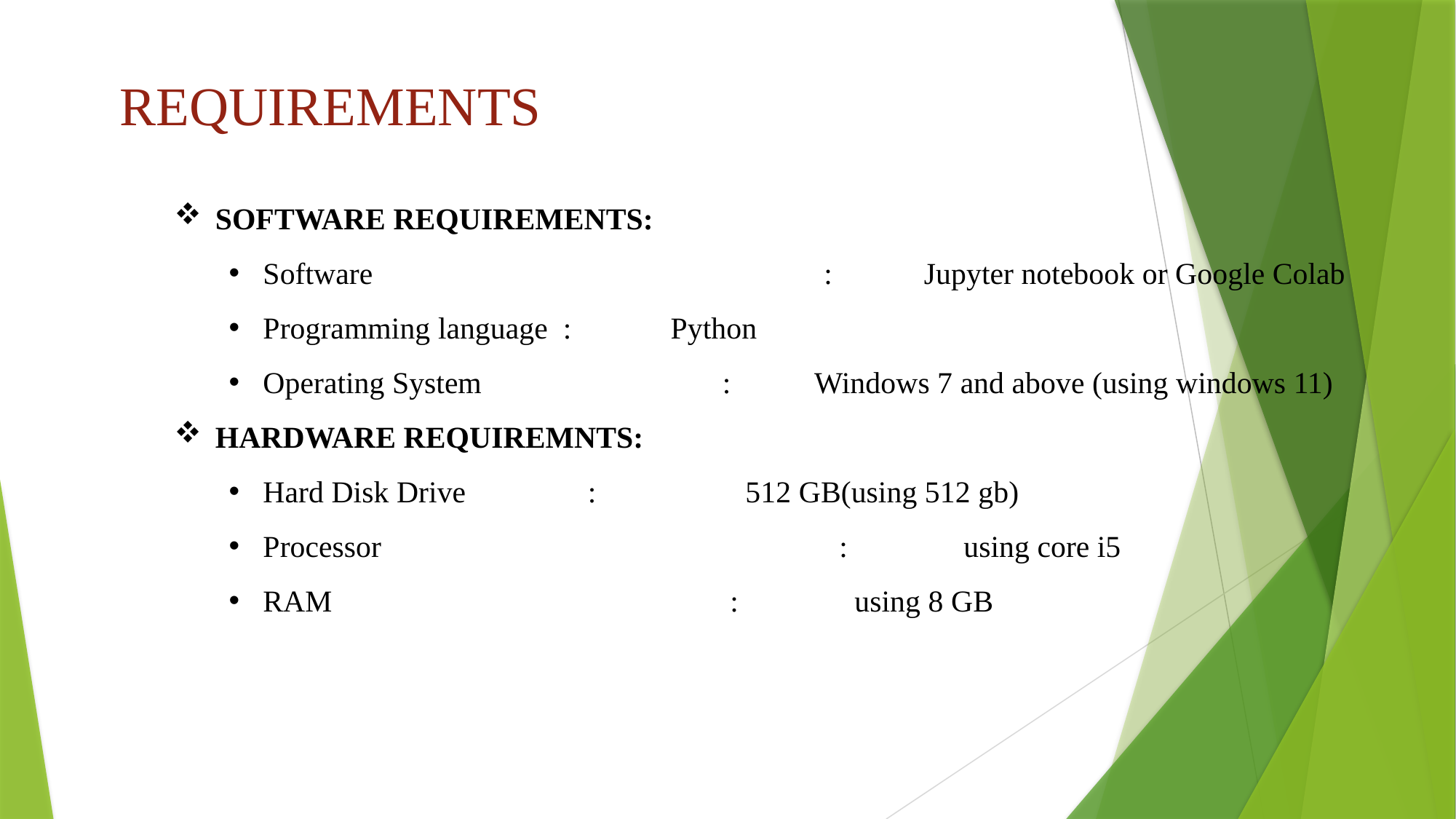

# REQUIREMENTS

SOFTWARE REQUIREMENTS:
Software 				  :            Jupyter notebook or Google Colab
Programming language  :             Python
Operating System  		   :           Windows 7 and above (using windows 11)
HARDWARE REQUIREMNTS:
Hard Disk Drive                :	      512 GB(using 512 gb)
Processor				    :	      using core i5
RAM 				    :	      using 8 GB